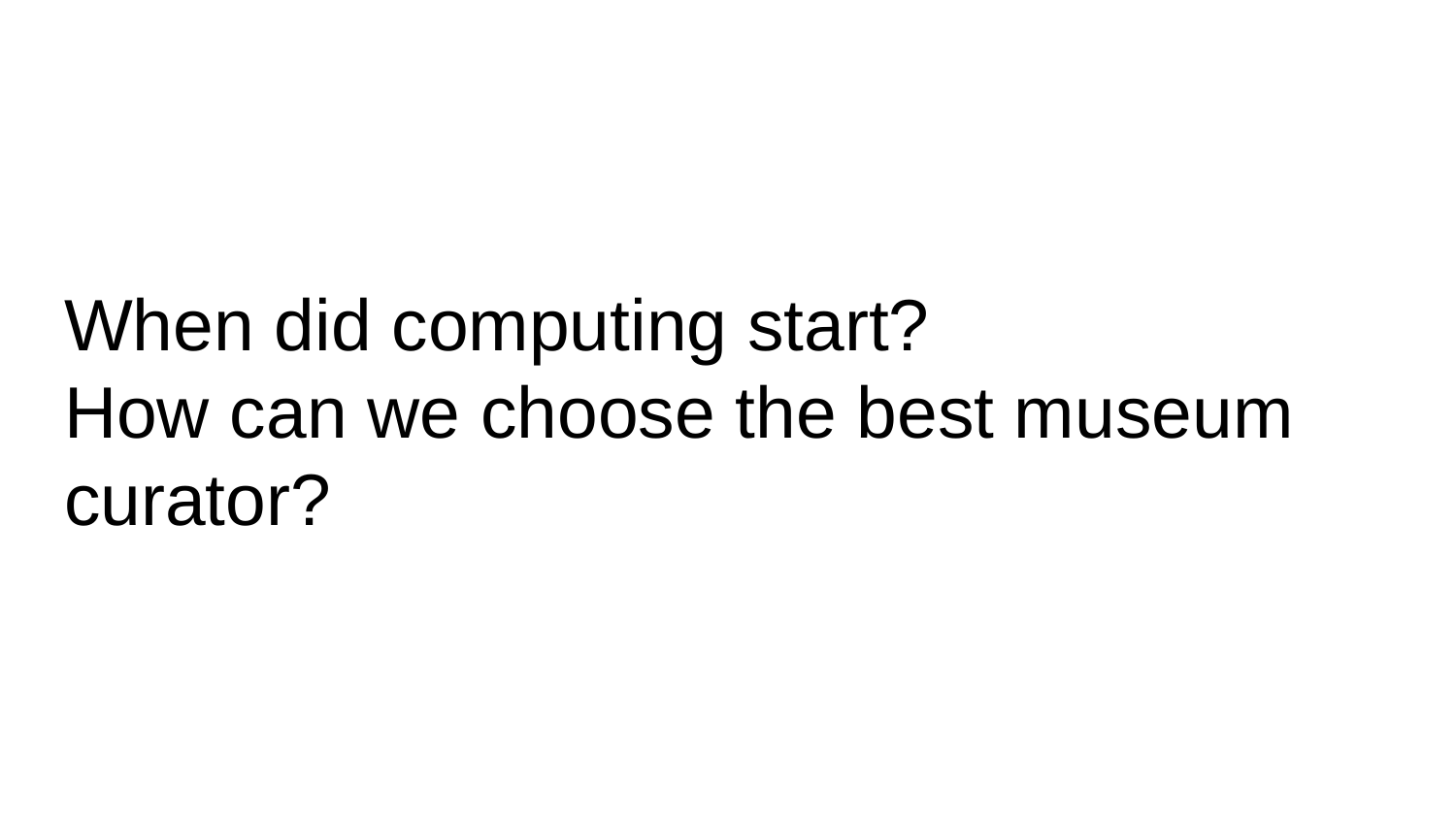

# When did computing start?
How can we choose the best museum curator?